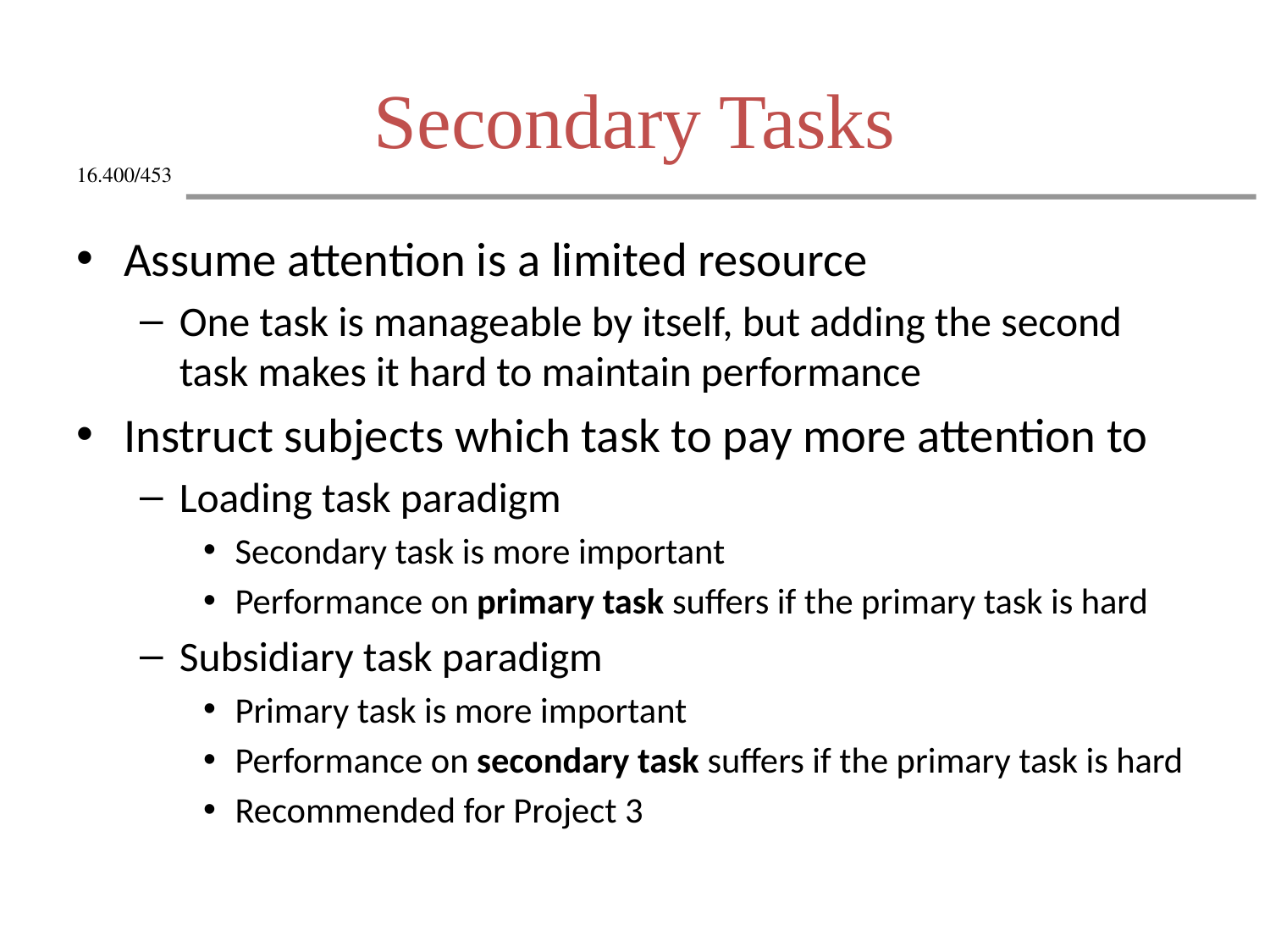

# Secondary Tasks
Assume attention is a limited resource
One task is manageable by itself, but adding the second task makes it hard to maintain performance
Instruct subjects which task to pay more attention to
Loading task paradigm
Secondary task is more important
Performance on primary task suffers if the primary task is hard
Subsidiary task paradigm
Primary task is more important
Performance on secondary task suffers if the primary task is hard
Recommended for Project 3